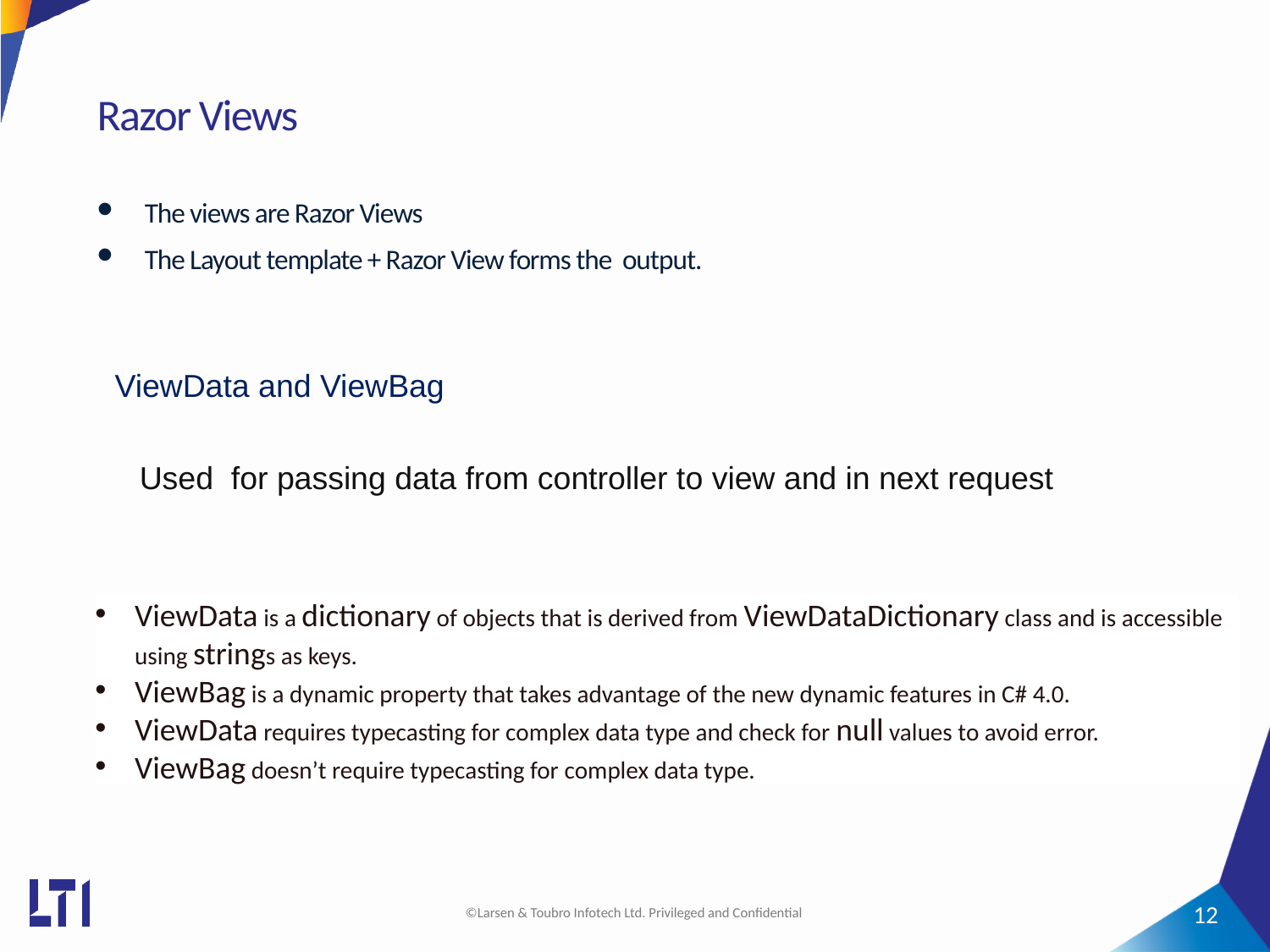

# Razor Views
The views are Razor Views
The Layout template + Razor View forms the  output.
ViewData and ViewBag
Used  for passing data from controller to view and in next request
ViewData is a dictionary of objects that is derived from ViewDataDictionary class and is accessible using strings as keys.
ViewBag is a dynamic property that takes advantage of the new dynamic features in C# 4.0.
ViewData requires typecasting for complex data type and check for null values to avoid error.
ViewBag doesn’t require typecasting for complex data type.